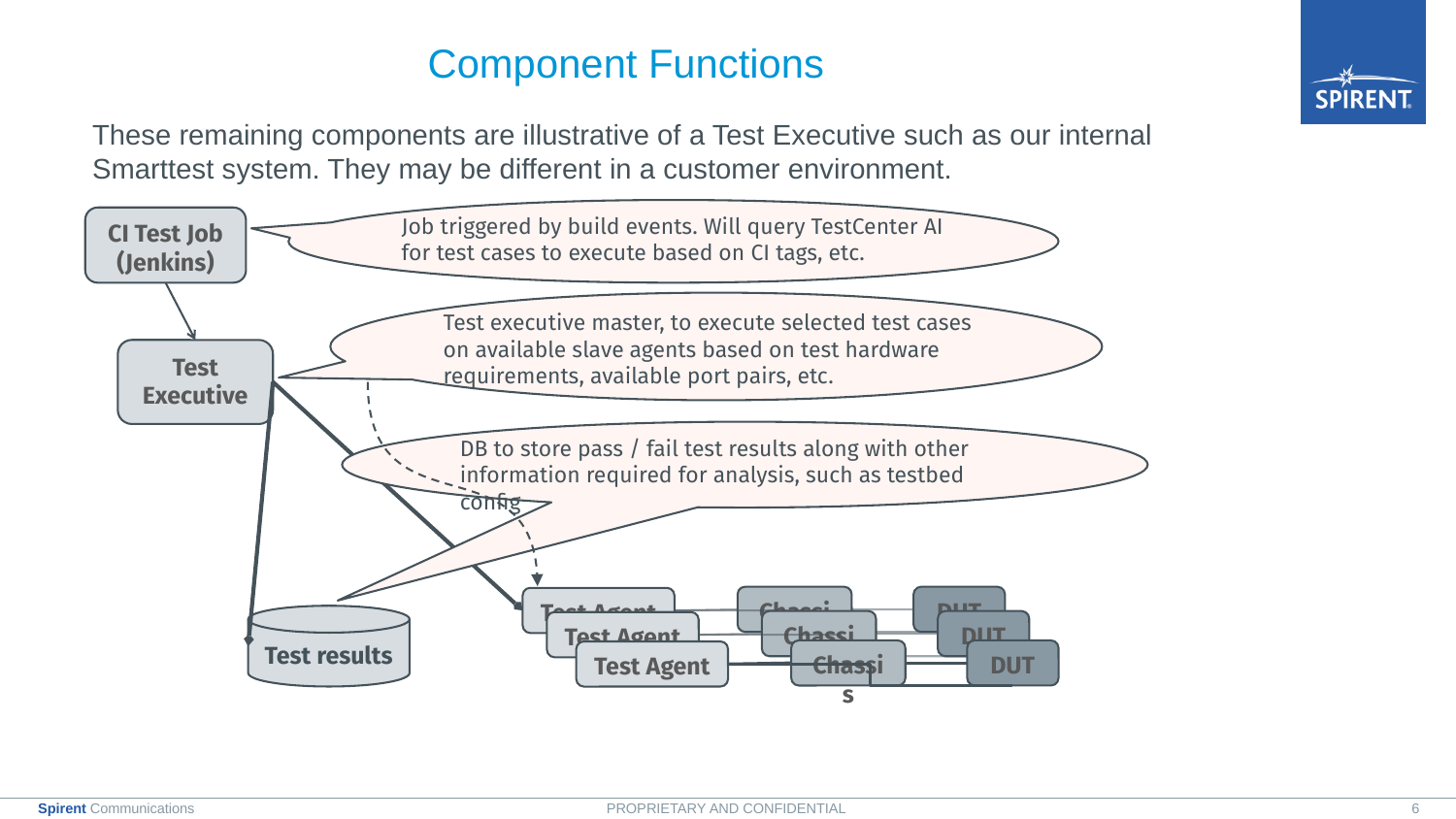

# Component Functions
These remaining components are illustrative of a Test Executive such as our internal Smarttest system. They may be different in a customer environment.
Job triggered by build events. Will query TestCenter AI for test cases to execute based on CI tags, etc.
CI Test Job (Jenkins)
Test executive master, to execute selected test cases on available slave agents based on test hardware requirements, available port pairs, etc.
Test Executive
DB to store pass / fail test results along with other information required for analysis, such as testbed config
DUT
Chassis
Test Agent
DUT
Chassis
Test Agent
DUT
Chassis
Test Agent
Test results